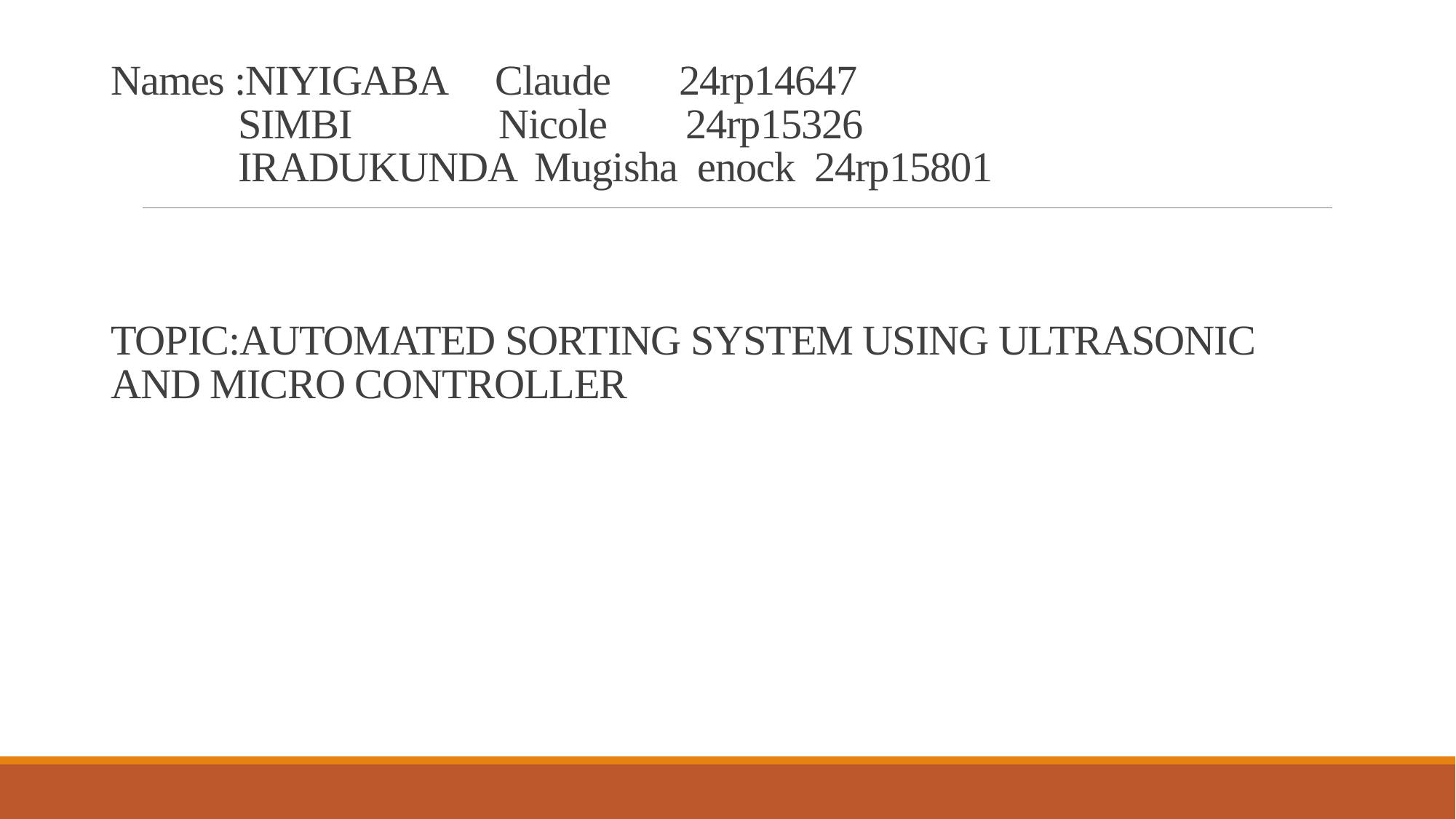

# Names :NIYIGABA     Claude       24rp14647 SIMBI               Nicole        24rp15326 IRADUKUNDA  Mugisha  enock  24rp15801 TOPIC:AUTOMATED SORTING SYSTEM USING ULTRASONIC AND MICRO CONTROLLER